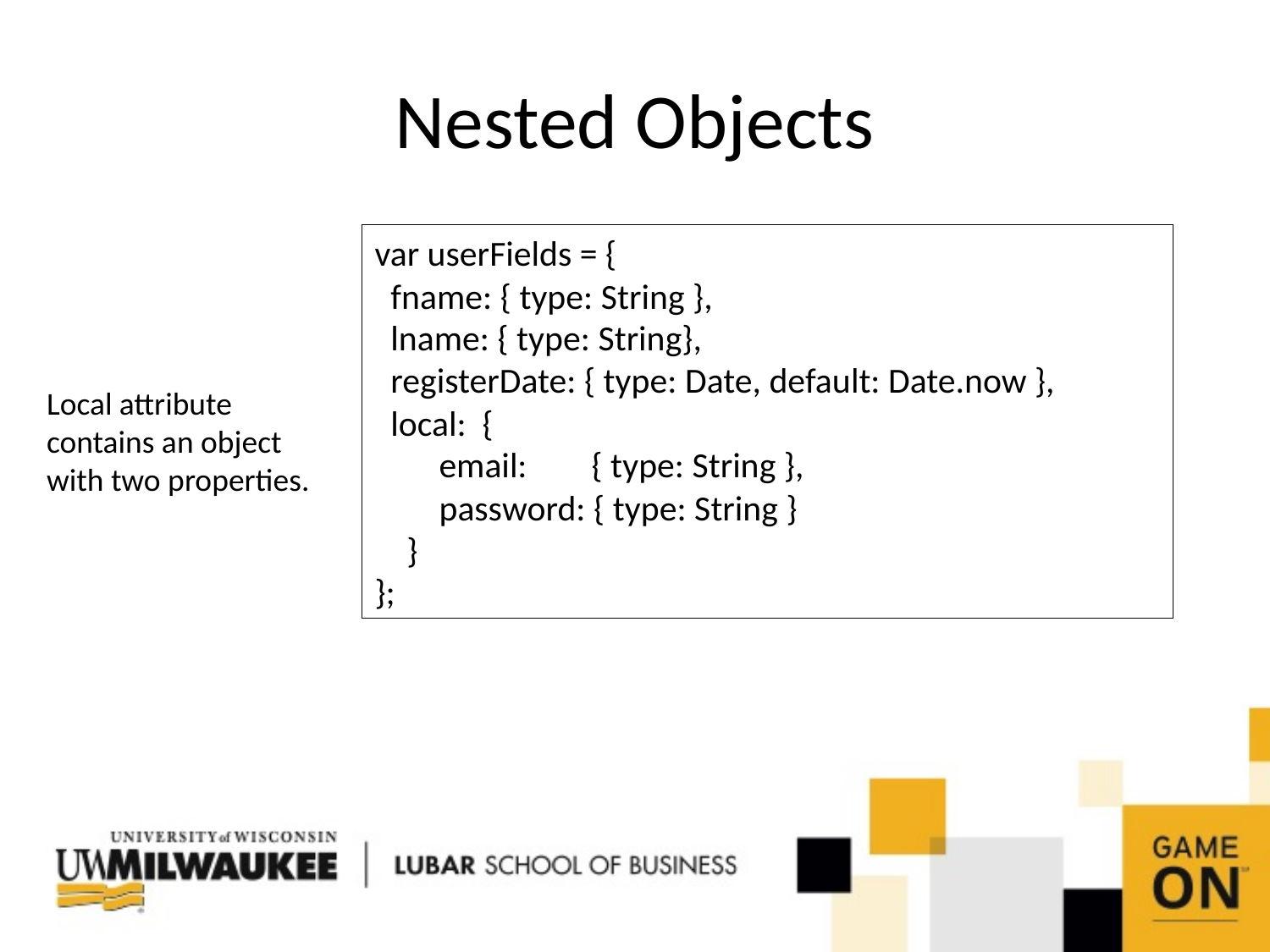

# Nested Objects
var userFields = {
  fname: { type: String },
  lname: { type: String},
  registerDate: { type: Date, default: Date.now },
  local:  {
        email:        { type: String },
        password: { type: String }
    }
};
Local attribute contains an object with two properties.